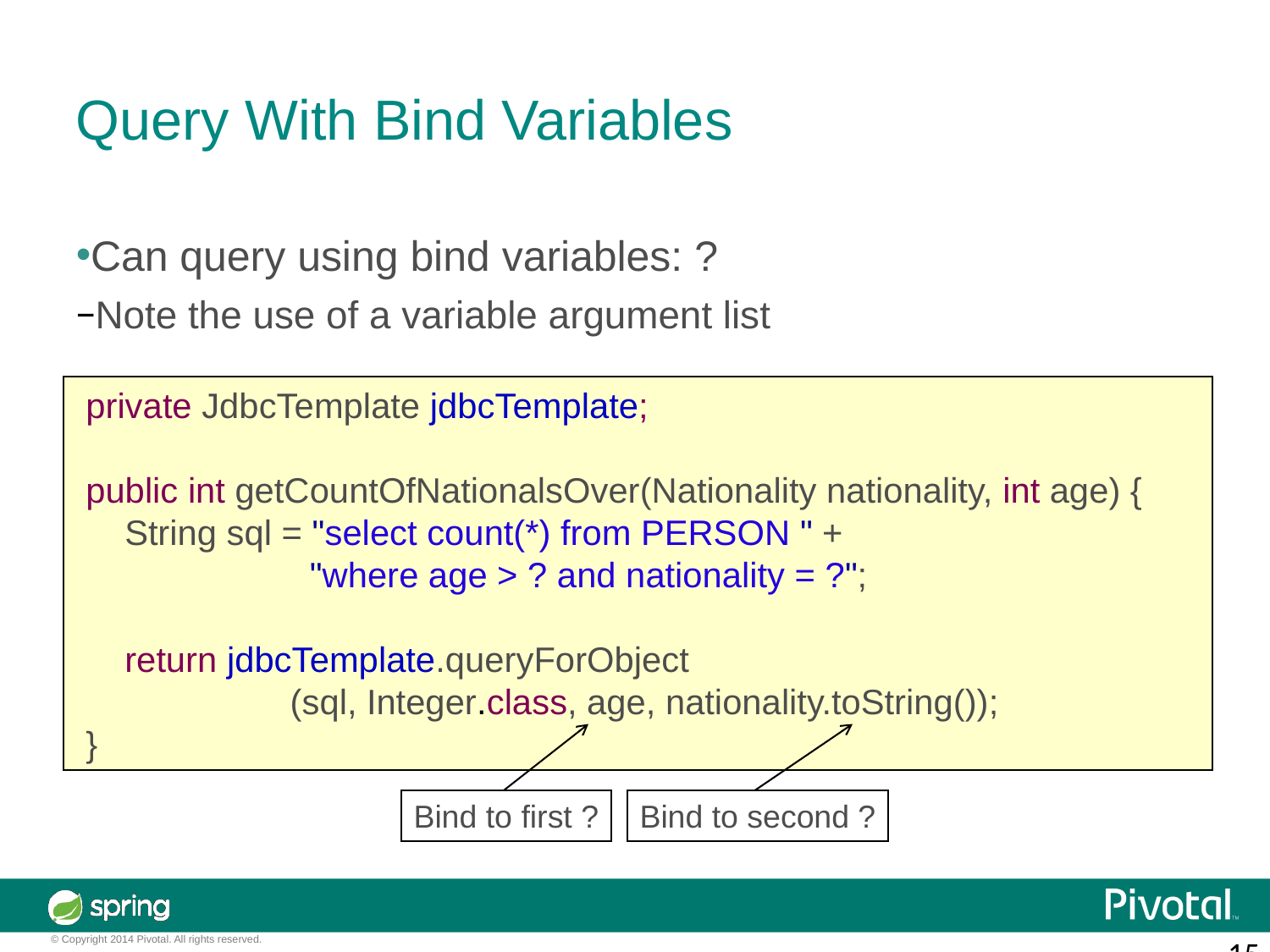

Query With Bind Variables
Can query using bind variables: ?
Note the use of a variable argument list
 private JdbcTemplate jdbcTemplate;

 public int getCountOfNationalsOver(Nationality nationality, int age) {
     String sql = "select count(*) from PERSON " +
                        "where age > ? and nationality = ?";

     return jdbcTemplate.queryForObject
                      (sql, Integer.class, age, nationality.toString());
 }

Bind to first ?

Bind to second ?